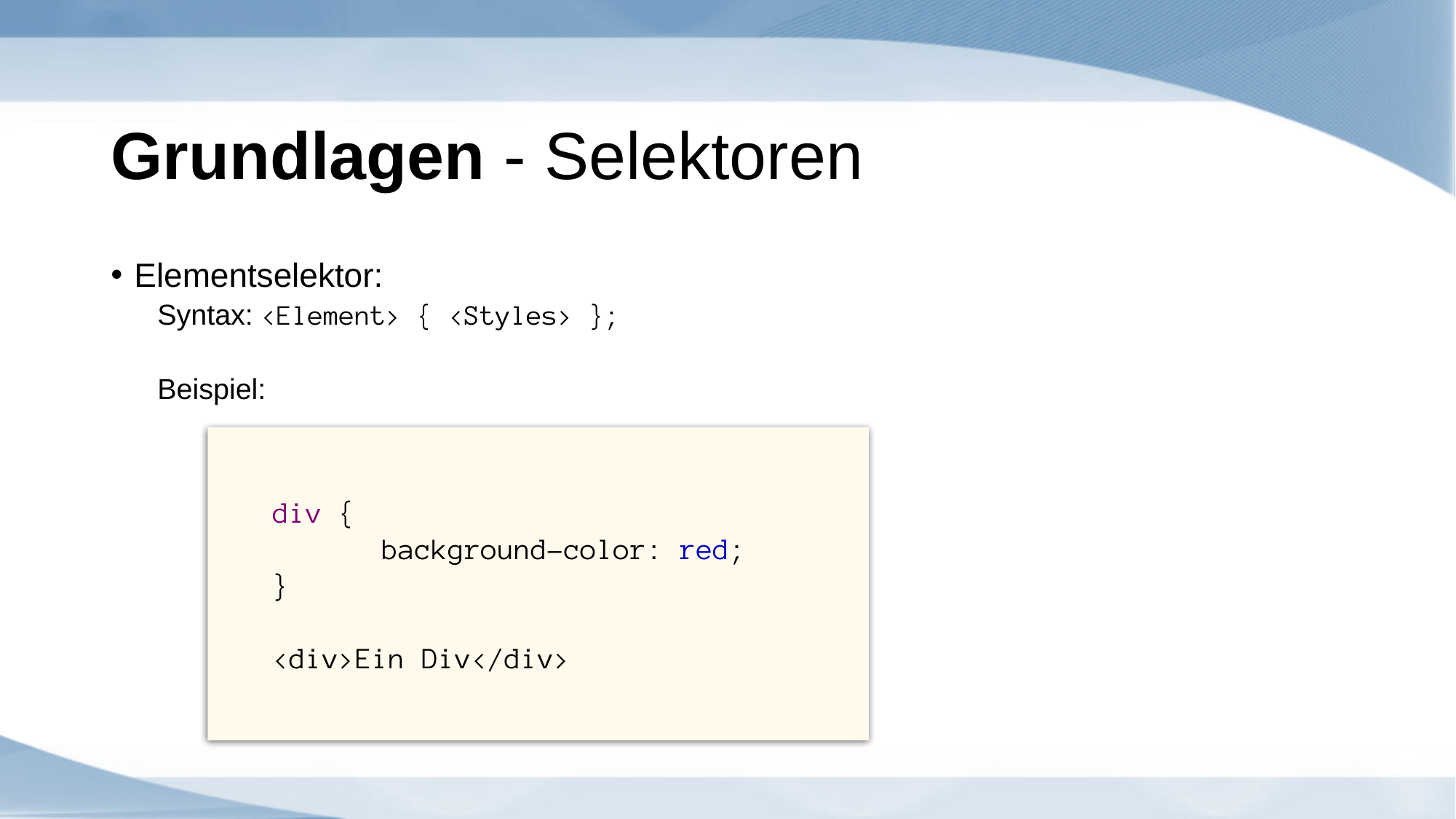

# Grundlagen - Selektoren
Elementselektor:
Syntax: <Element> { <Styles> };

Beispiel:

div {
	background-color: red;
}

<div>Ein Div</div>